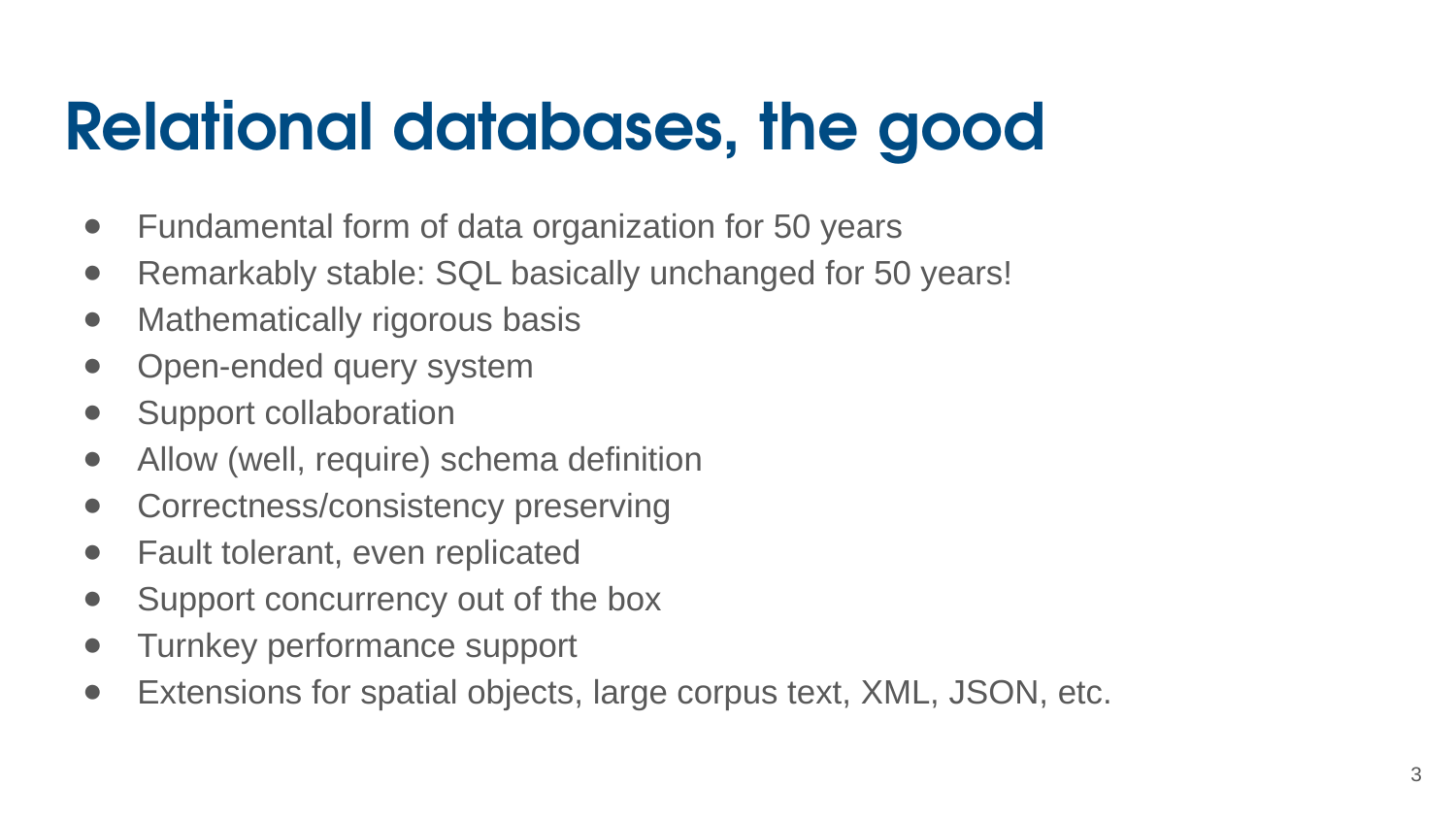

# Relational databases, the good
Fundamental form of data organization for 50 years
Remarkably stable: SQL basically unchanged for 50 years!
Mathematically rigorous basis
Open-ended query system
Support collaboration
Allow (well, require) schema definition
Correctness/consistency preserving
Fault tolerant, even replicated
Support concurrency out of the box
Turnkey performance support
Extensions for spatial objects, large corpus text, XML, JSON, etc.
3